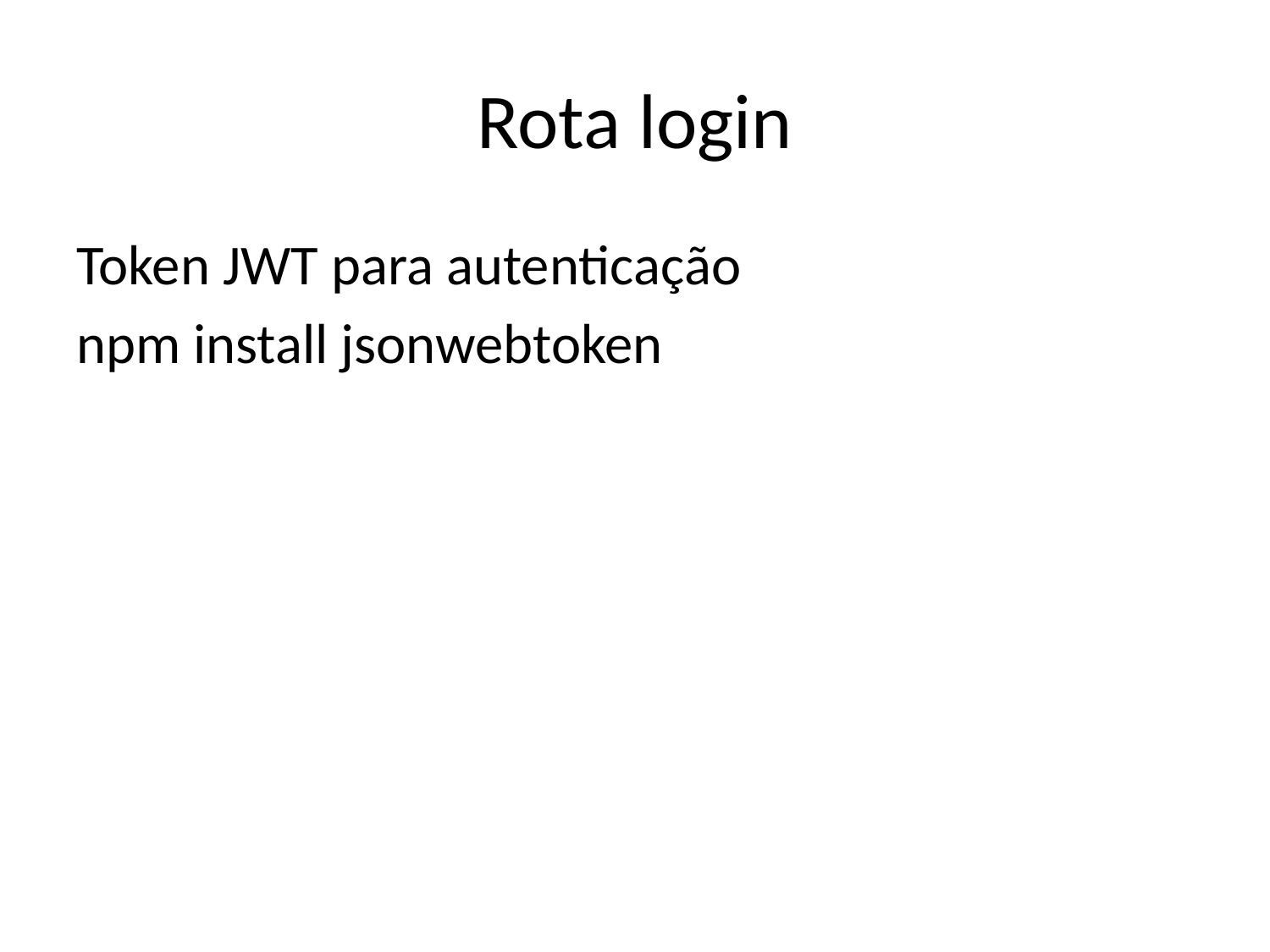

# Rota login
Token JWT para autenticação
npm install jsonwebtoken